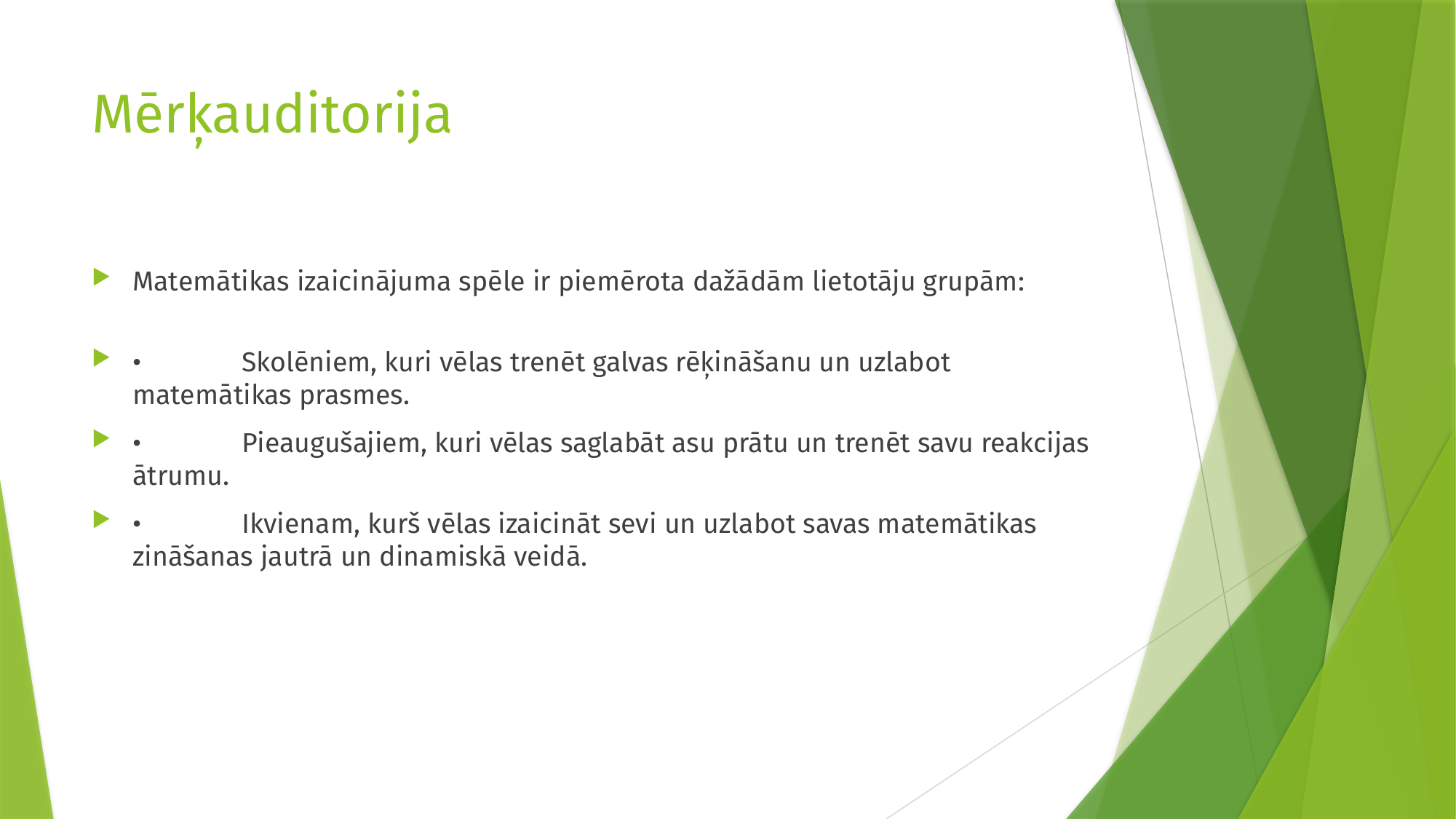

# Mērķauditorija
Matemātikas izaicinājuma spēle ir piemērota dažādām lietotāju grupām:
•	Skolēniem, kuri vēlas trenēt galvas rēķināšanu un uzlabot matemātikas prasmes.
•	Pieaugušajiem, kuri vēlas saglabāt asu prātu un trenēt savu reakcijas ātrumu.
•	Ikvienam, kurš vēlas izaicināt sevi un uzlabot savas matemātikas zināšanas jautrā un dinamiskā veidā.